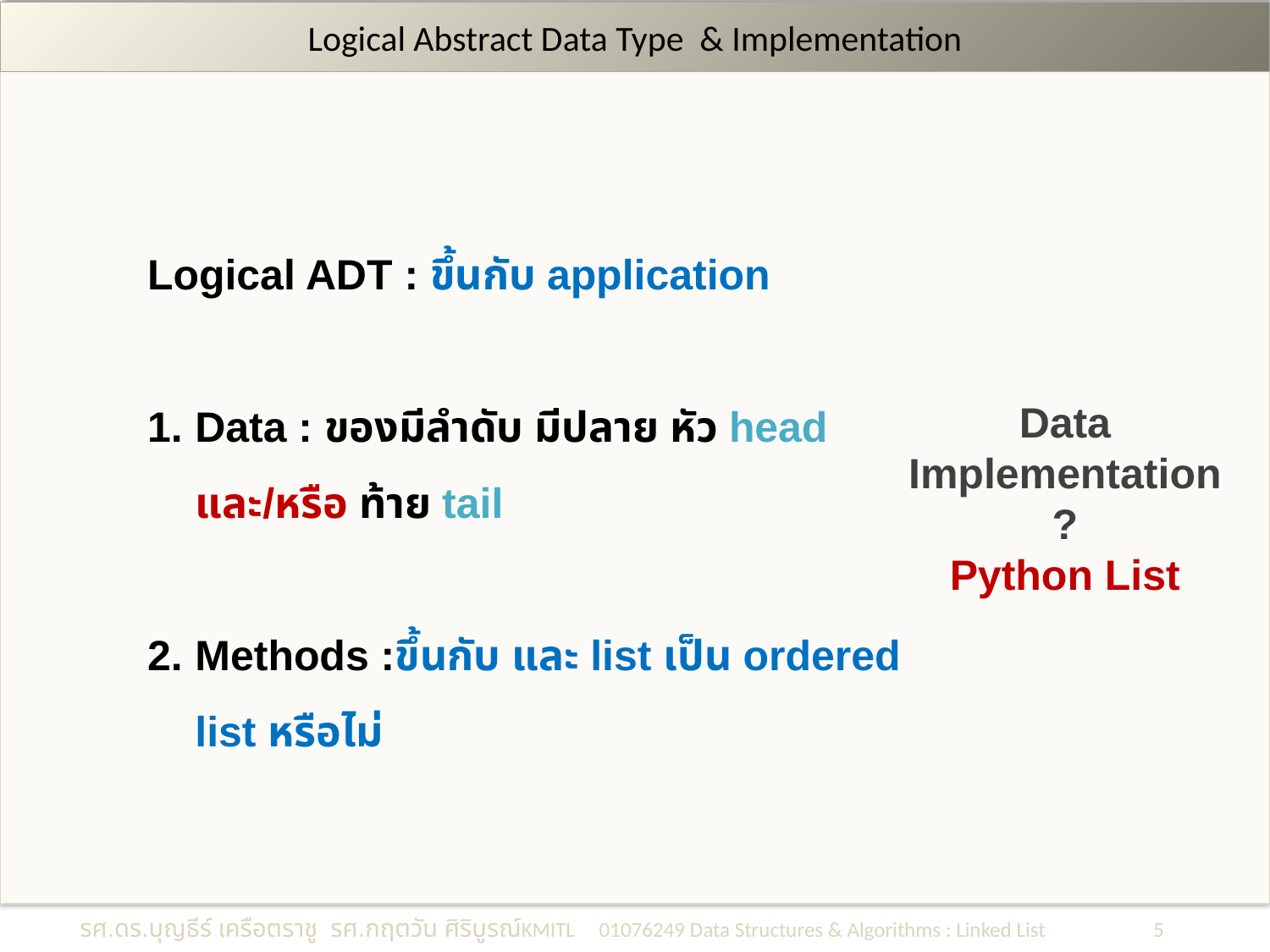

# Logical Abstract Data Type  & Implementation
Logical ADT : ขึ้นกับ application

Data : ของมีลำดับ มีปลาย หัว head และ/หรือ ท้าย tail

Methods :ขึ้นกับ และ list เป็น ordered list หรือไม่
Data Implementation ?
Python List